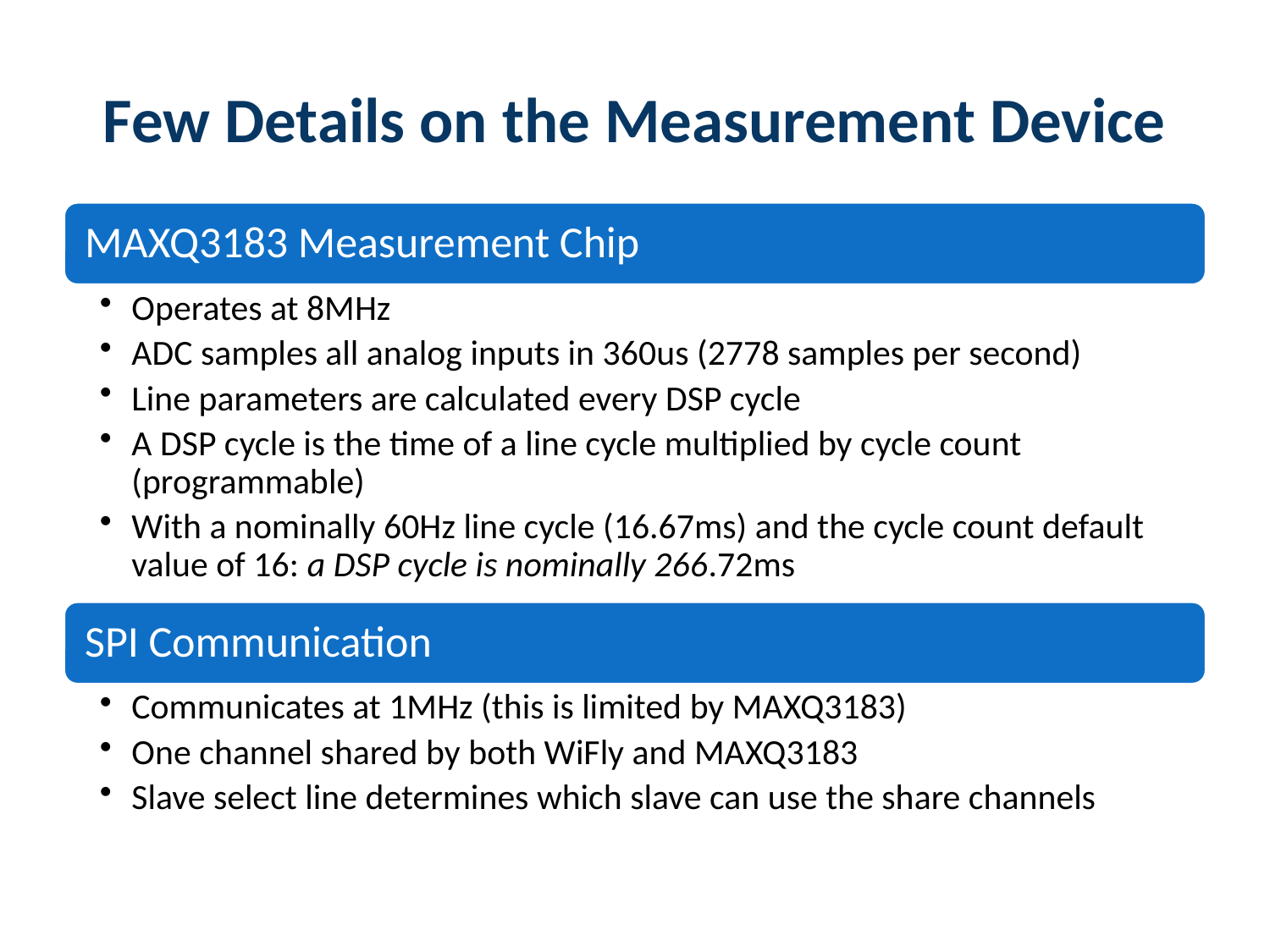

# Few Details on the Measurement Device
MAXQ3183 Measurement Chip
Operates at 8MHz
ADC samples all analog inputs in 360us (2778 samples per second)
Line parameters are calculated every DSP cycle
A DSP cycle is the time of a line cycle multiplied by cycle count (programmable)
With a nominally 60Hz line cycle (16.67ms) and the cycle count default value of 16: a DSP cycle is nominally 266.72ms
SPI Communication
Communicates at 1MHz (this is limited by MAXQ3183)
One channel shared by both WiFly and MAXQ3183
Slave select line determines which slave can use the share channels